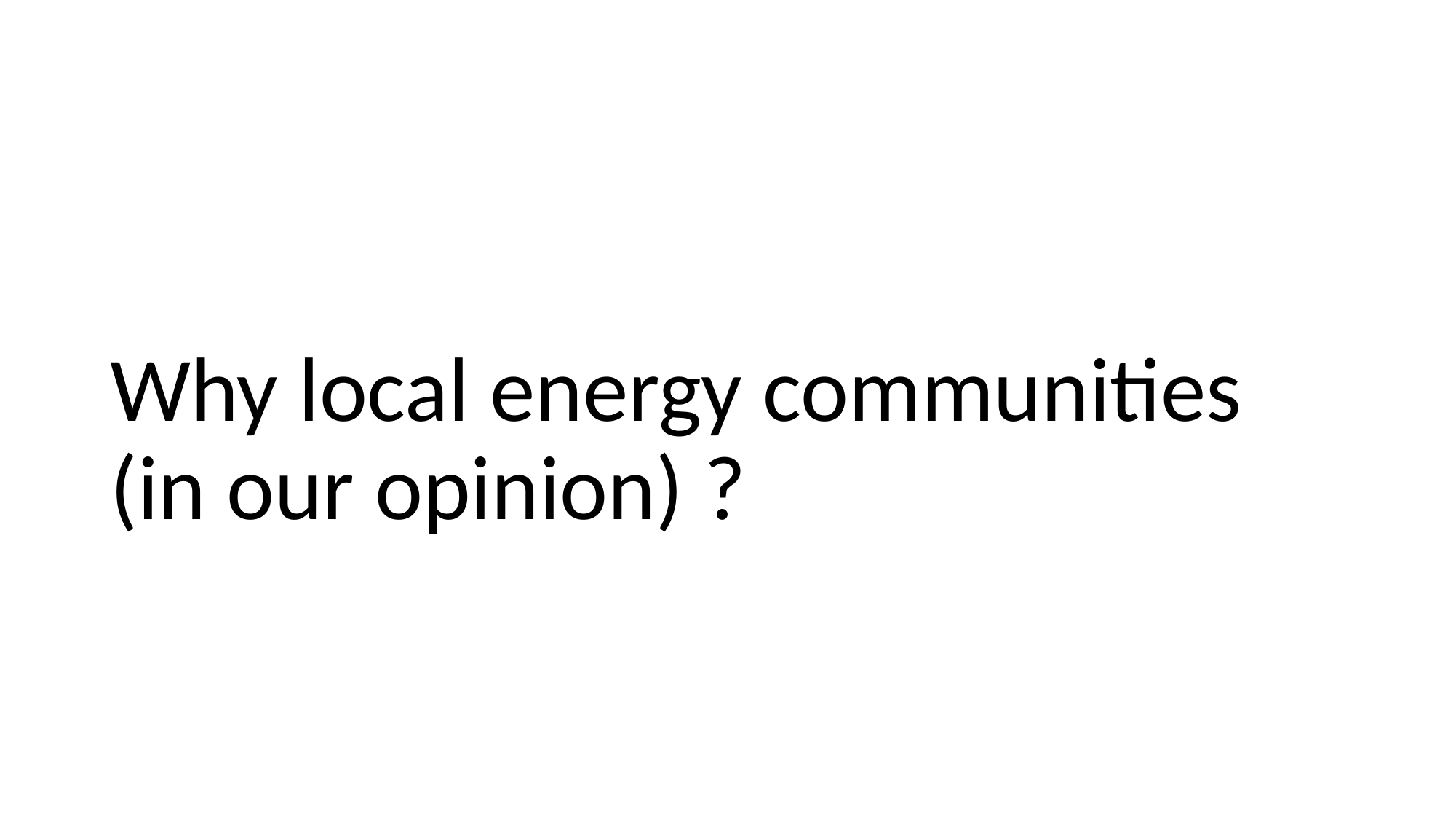

# Why local energy communities (in our opinion) ?